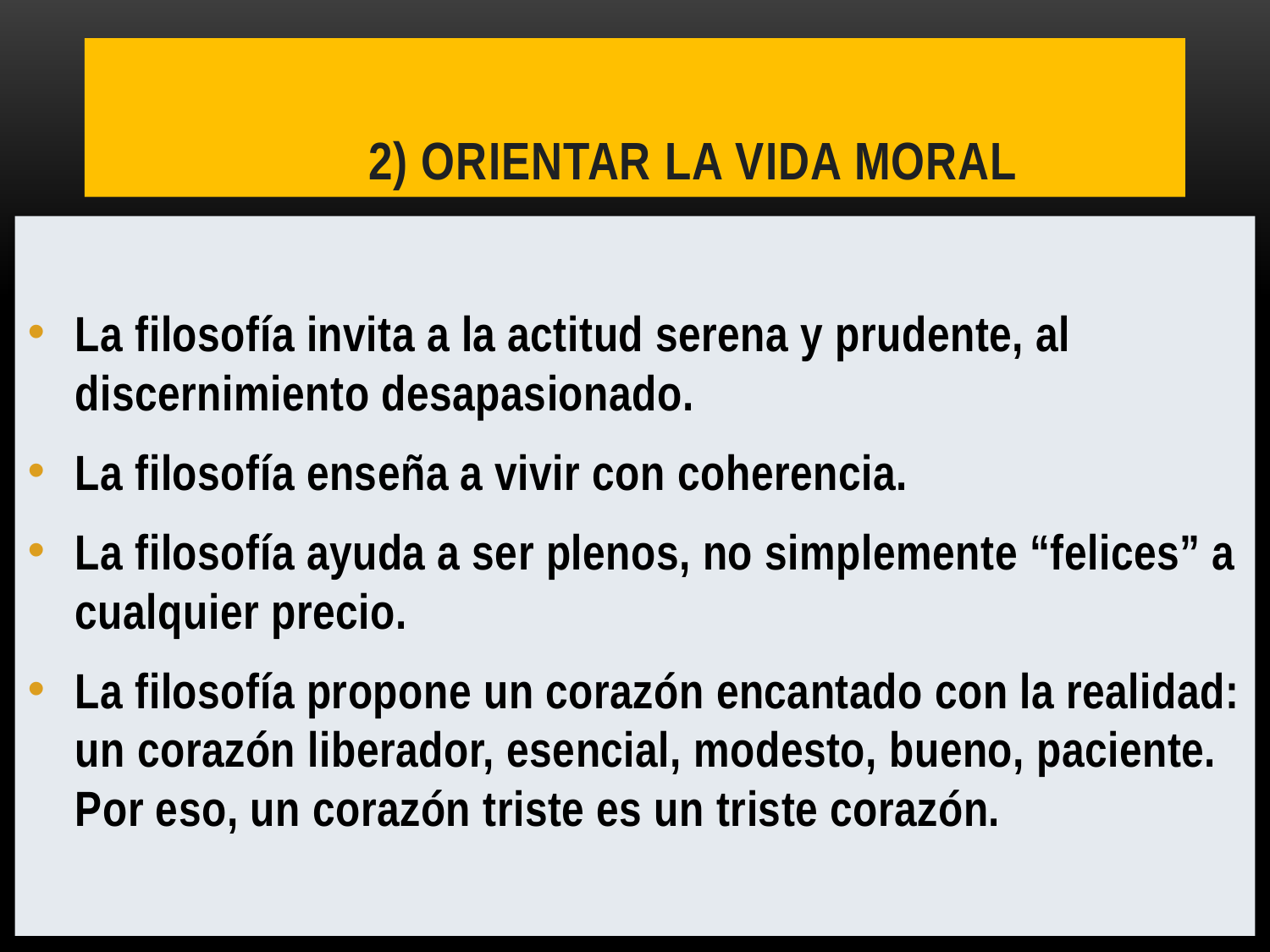

# 2) Orientar la vida moral

La filosofía invita a la actitud serena y prudente, al discernimiento desapasionado.
La filosofía enseña a vivir con coherencia.
La filosofía ayuda a ser plenos, no simplemente “felices” a cualquier precio.
La filosofía propone un corazón encantado con la realidad: un corazón liberador, esencial, modesto, bueno, paciente. Por eso, un corazón triste es un triste corazón.